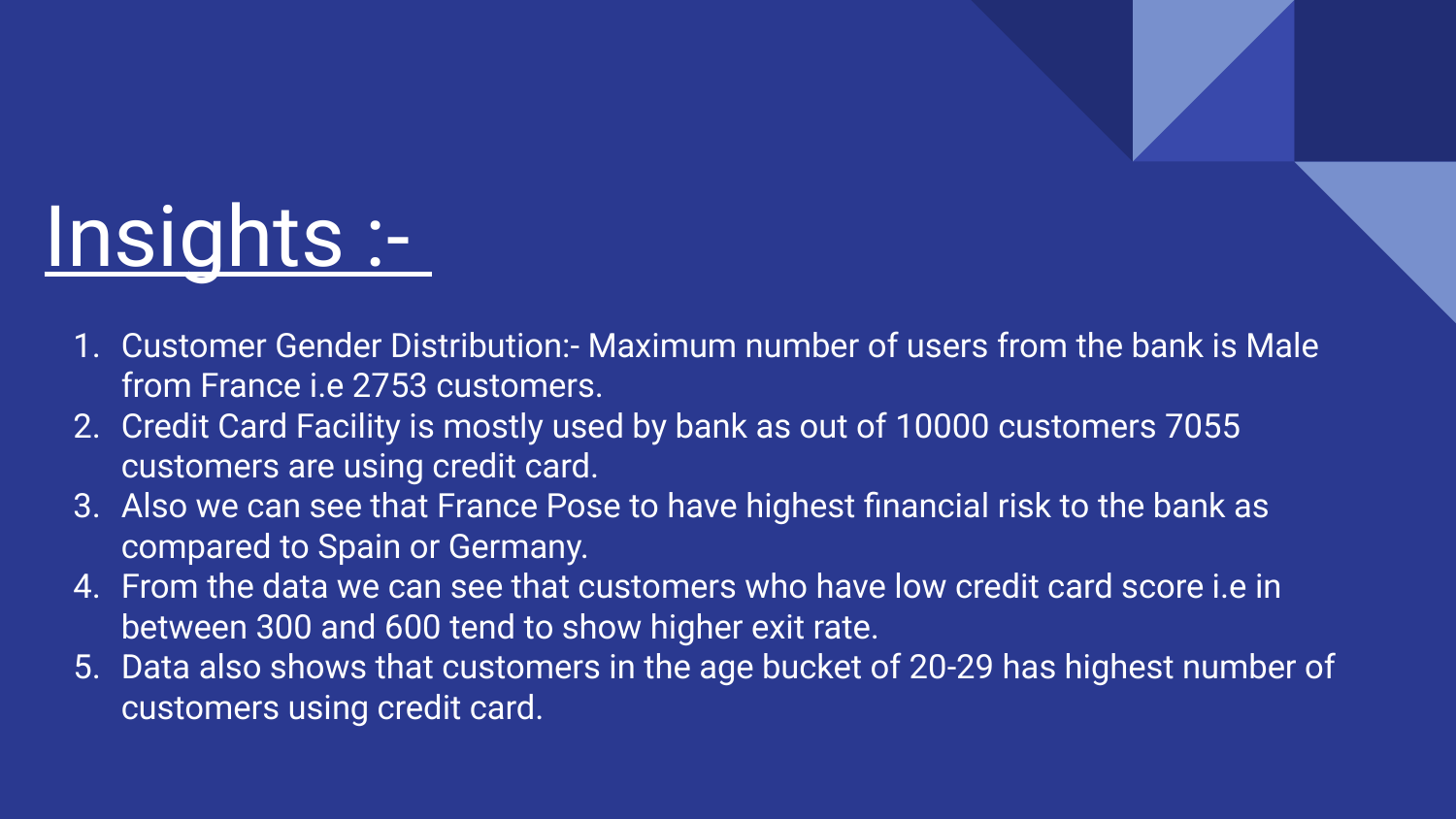

# Insights :-
Customer Gender Distribution:- Maximum number of users from the bank is Male from France i.e 2753 customers.
Credit Card Facility is mostly used by bank as out of 10000 customers 7055 customers are using credit card.
Also we can see that France Pose to have highest financial risk to the bank as compared to Spain or Germany.
From the data we can see that customers who have low credit card score i.e in between 300 and 600 tend to show higher exit rate.
Data also shows that customers in the age bucket of 20-29 has highest number of customers using credit card.